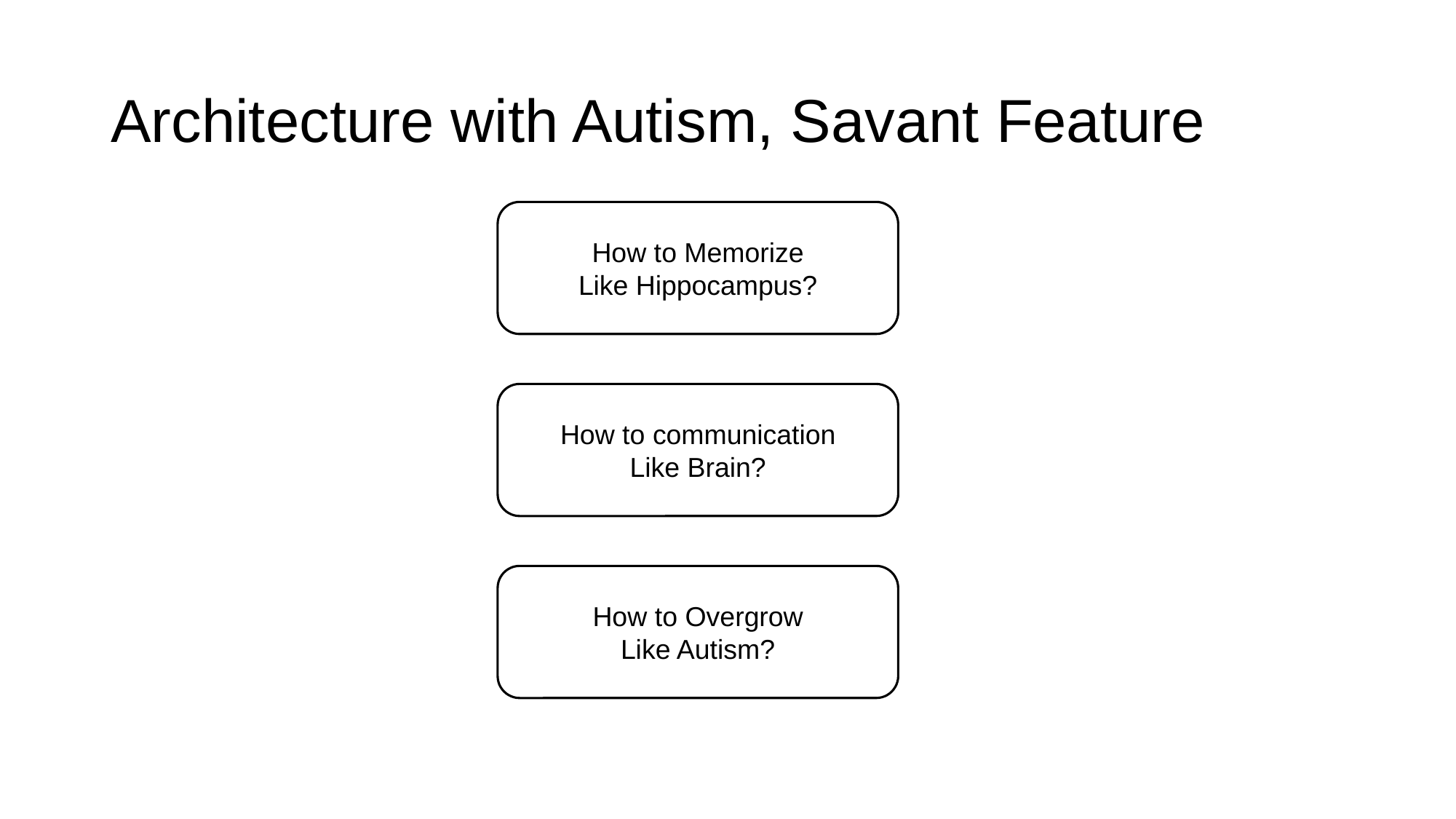

# Architecture with Autism, Savant Feature
How to Memorize
Like Hippocampus?
How to communication
Like Brain?
How to Overgrow
Like Autism?